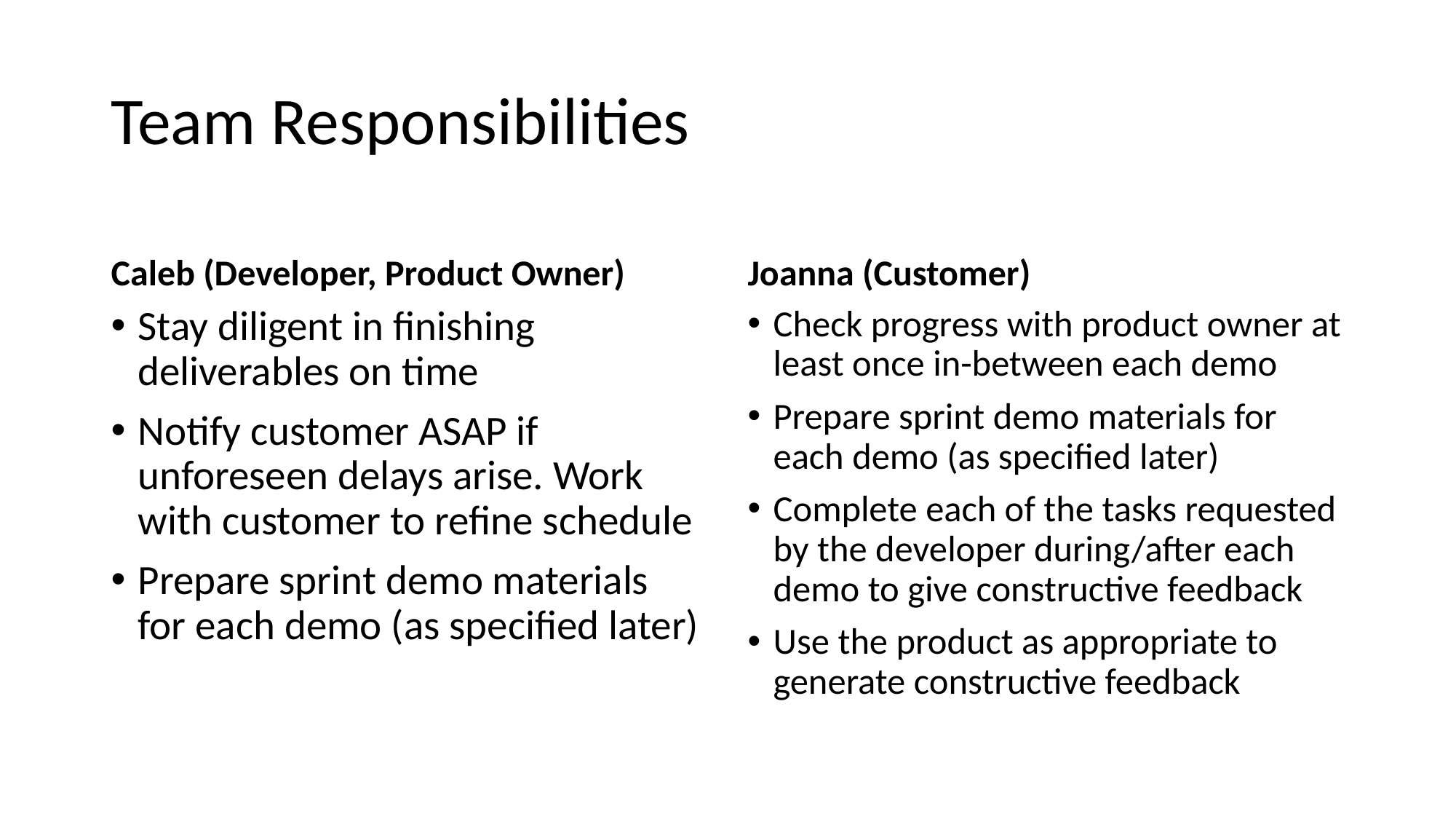

# Team Responsibilities
Caleb (Developer, Product Owner)
Joanna (Customer)
Stay diligent in finishing deliverables on time
Notify customer ASAP if unforeseen delays arise. Work with customer to refine schedule
Prepare sprint demo materials for each demo (as specified later)
Check progress with product owner at least once in-between each demo
Prepare sprint demo materials for each demo (as specified later)
Complete each of the tasks requested by the developer during/after each demo to give constructive feedback
Use the product as appropriate to generate constructive feedback